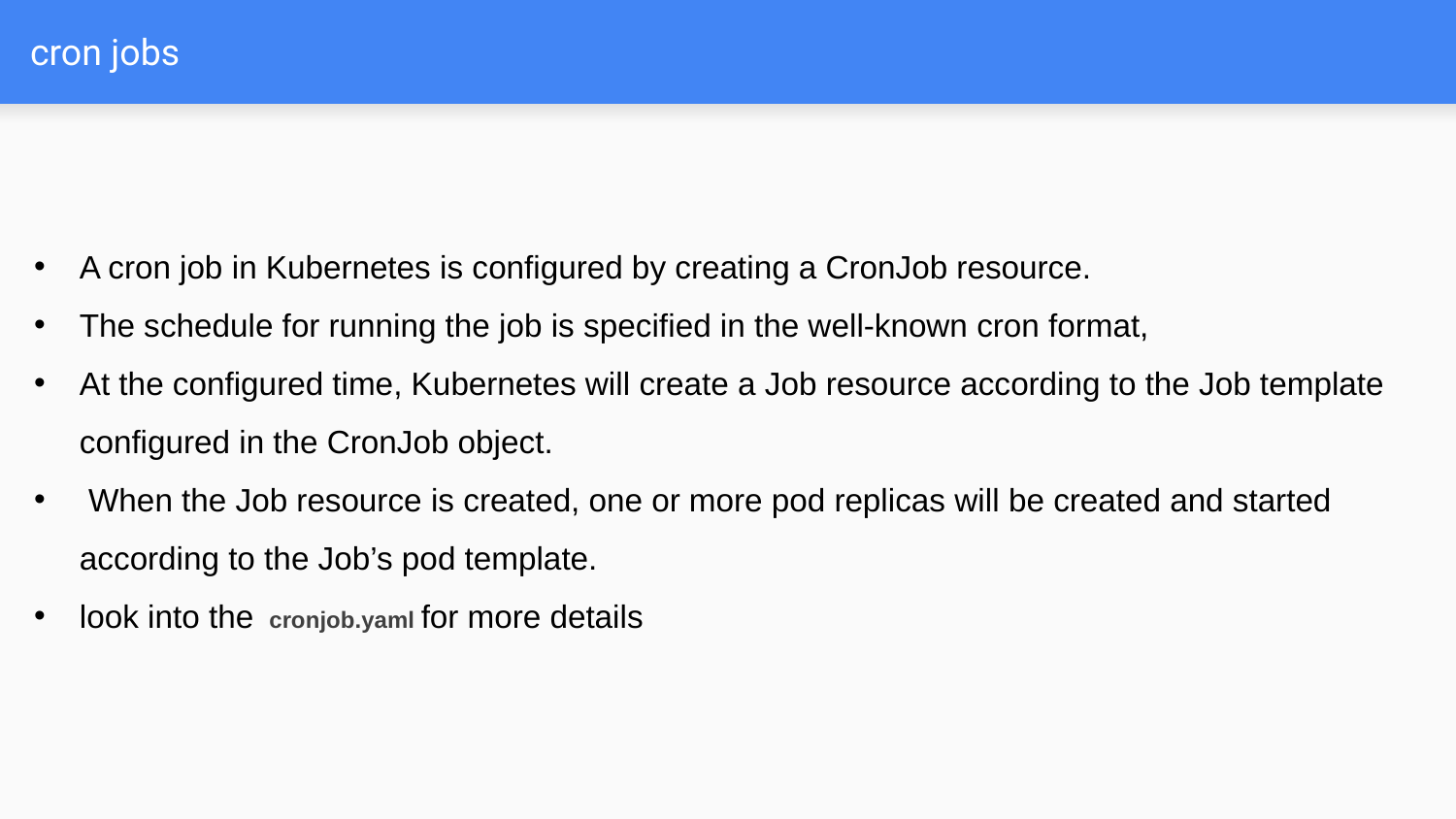

# cron jobs
A cron job in Kubernetes is configured by creating a CronJob resource.
The schedule for running the job is specified in the well-known cron format,
At the configured time, Kubernetes will create a Job resource according to the Job template configured in the CronJob object.
 When the Job resource is created, one or more pod replicas will be created and started according to the Job’s pod template.
look into the  cronjob.yaml for more details